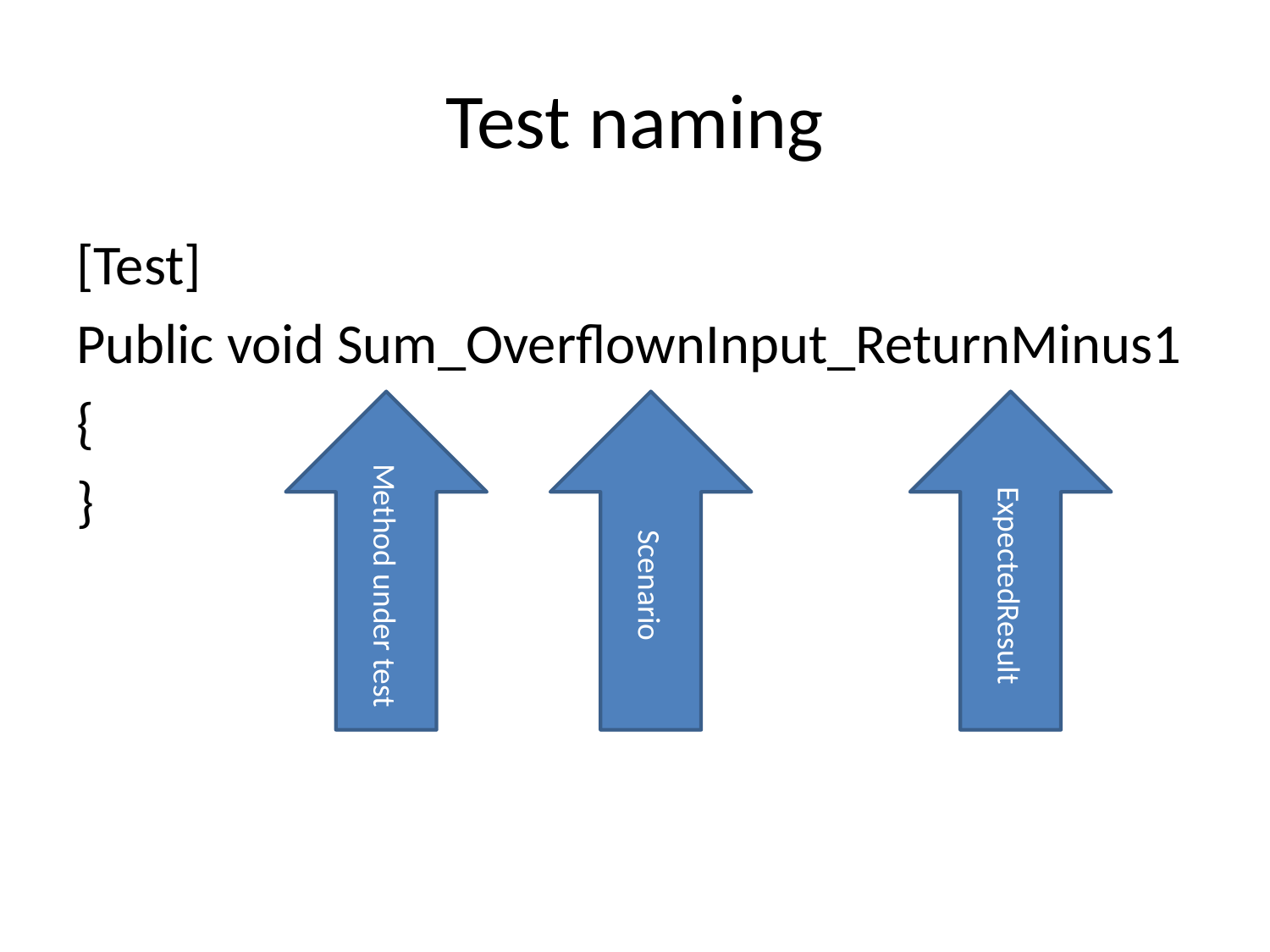

# Test naming
[Test]
Public void Sum_OverflownInput_ReturnMinus1
{
}
Method under test
Scenario
ExpectedResult